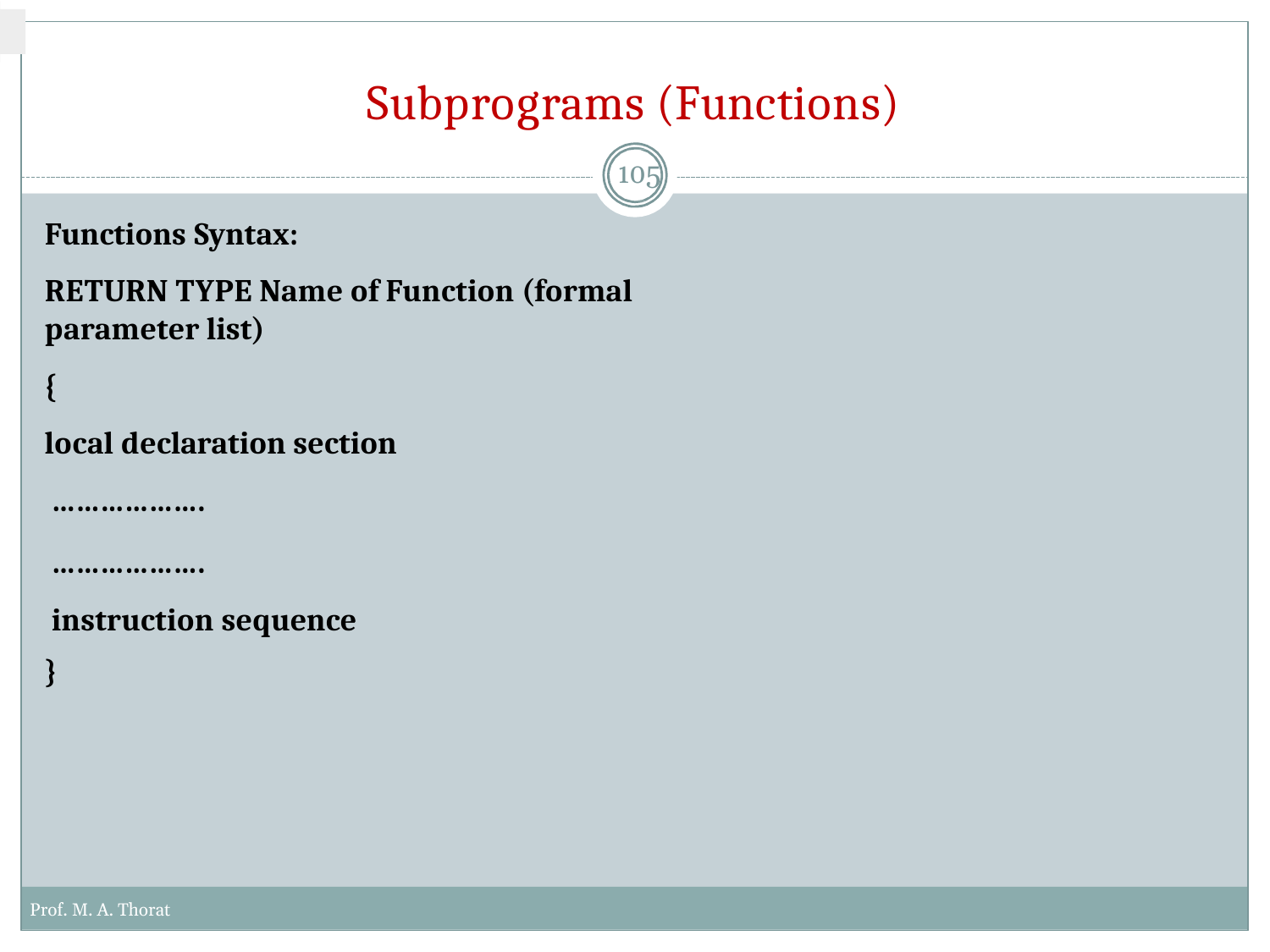

# Subprograms (Functions)
105
Functions Syntax:
RETURN TYPE Name of Function (formal parameter list)
{
local declaration section
……………….
………………. instruction sequence
}
Prof. M. A. Thorat